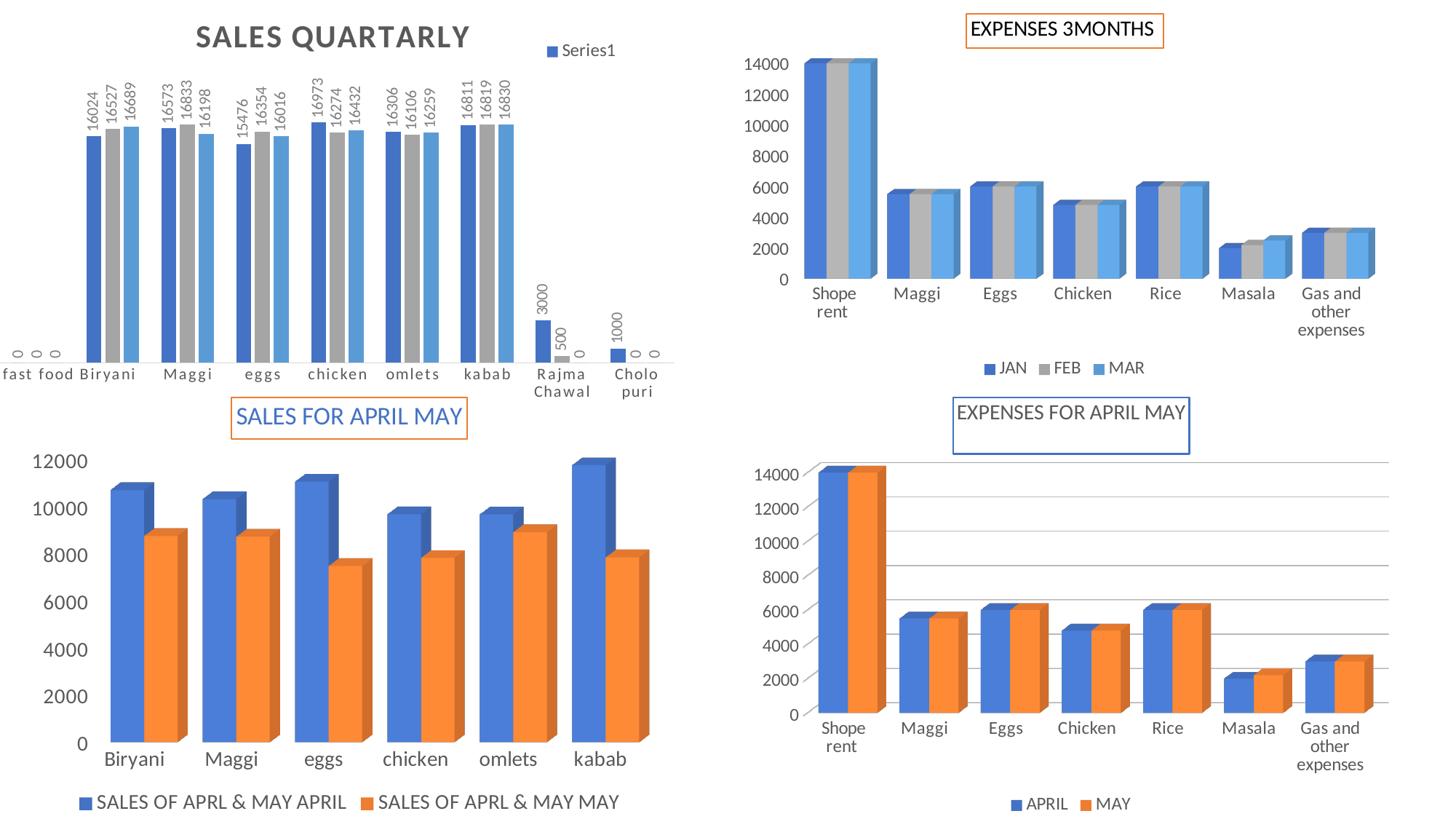

### Chart: SALES QUARTARLY

| Category |  |  |  |
|---|---|---|---|
| fast food | 0.0 | 0.0 | 0.0 |
| Biryani   | 16024.0 | 16527.0 | 16689.0 |
| Maggi | 16573.0 | 16833.0 | 16198.0 |
| eggs | 15476.0 | 16354.0 | 16016.0 |
| chicken | 16973.0 | 16274.0 | 16432.0 |
| omlets | 16306.0 | 16106.0 | 16259.0 |
| kabab | 16811.0 | 16819.0 | 16830.0 |
| Rajma Chawal | 3000.0 | 500.0 | 0.0 |
| Cholo puri | 1000.0 | 0.0 | 0.0 |

[unsupported chart]

[unsupported chart]

[unsupported chart]